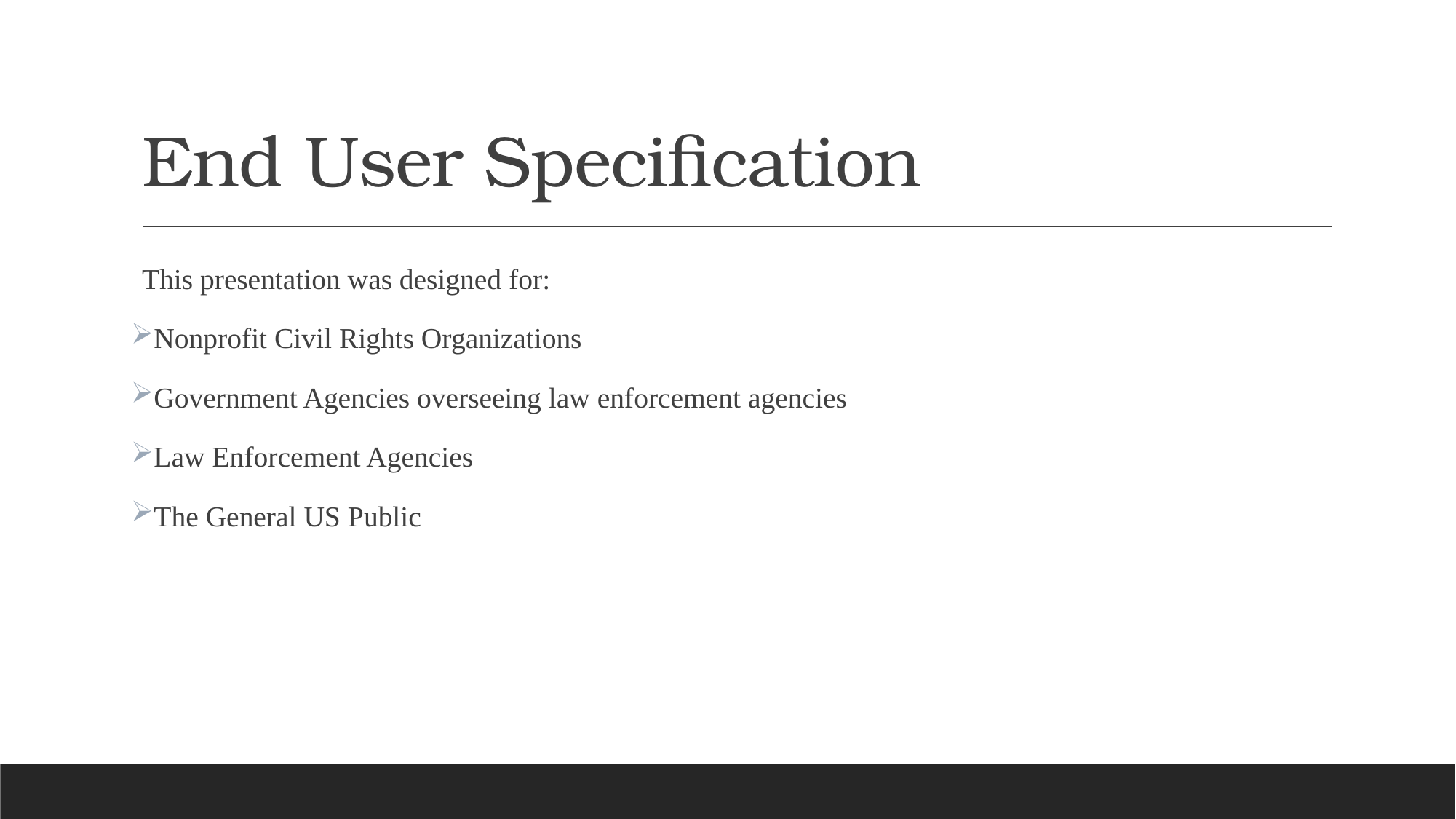

# End User Specification
This presentation was designed for:
Nonprofit Civil Rights Organizations
Government Agencies overseeing law enforcement agencies
Law Enforcement Agencies
The General US Public